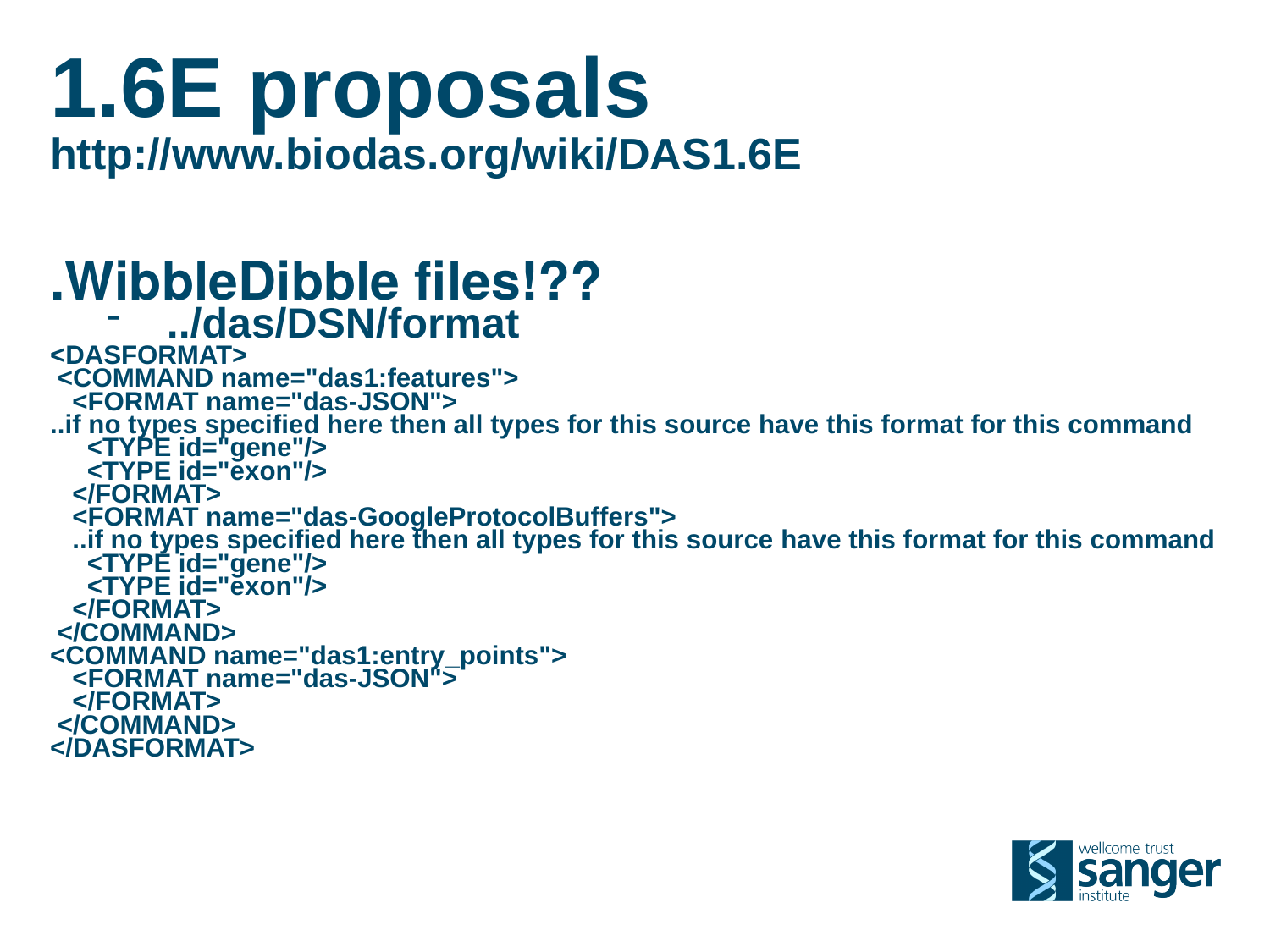

# 1.6E proposals http://www.biodas.org/wiki/DAS1.6E
.WibbleDibble files!??
../das/DSN/format
<DASFORMAT>
 <COMMAND name="das1:features">
   <FORMAT name="das-JSON">
..if no types specified here then all types for this source have this format for this command
     <TYPE id="gene"/>
     <TYPE id="exon"/>
   </FORMAT>
   <FORMAT name="das-GoogleProtocolBuffers">
   ..if no types specified here then all types for this source have this format for this command
     <TYPE id="gene"/>
     <TYPE id="exon"/>
   </FORMAT>
 </COMMAND>
<COMMAND name="das1:entry_points">
   <FORMAT name="das-JSON">
   </FORMAT>
 </COMMAND>
</DASFORMAT>